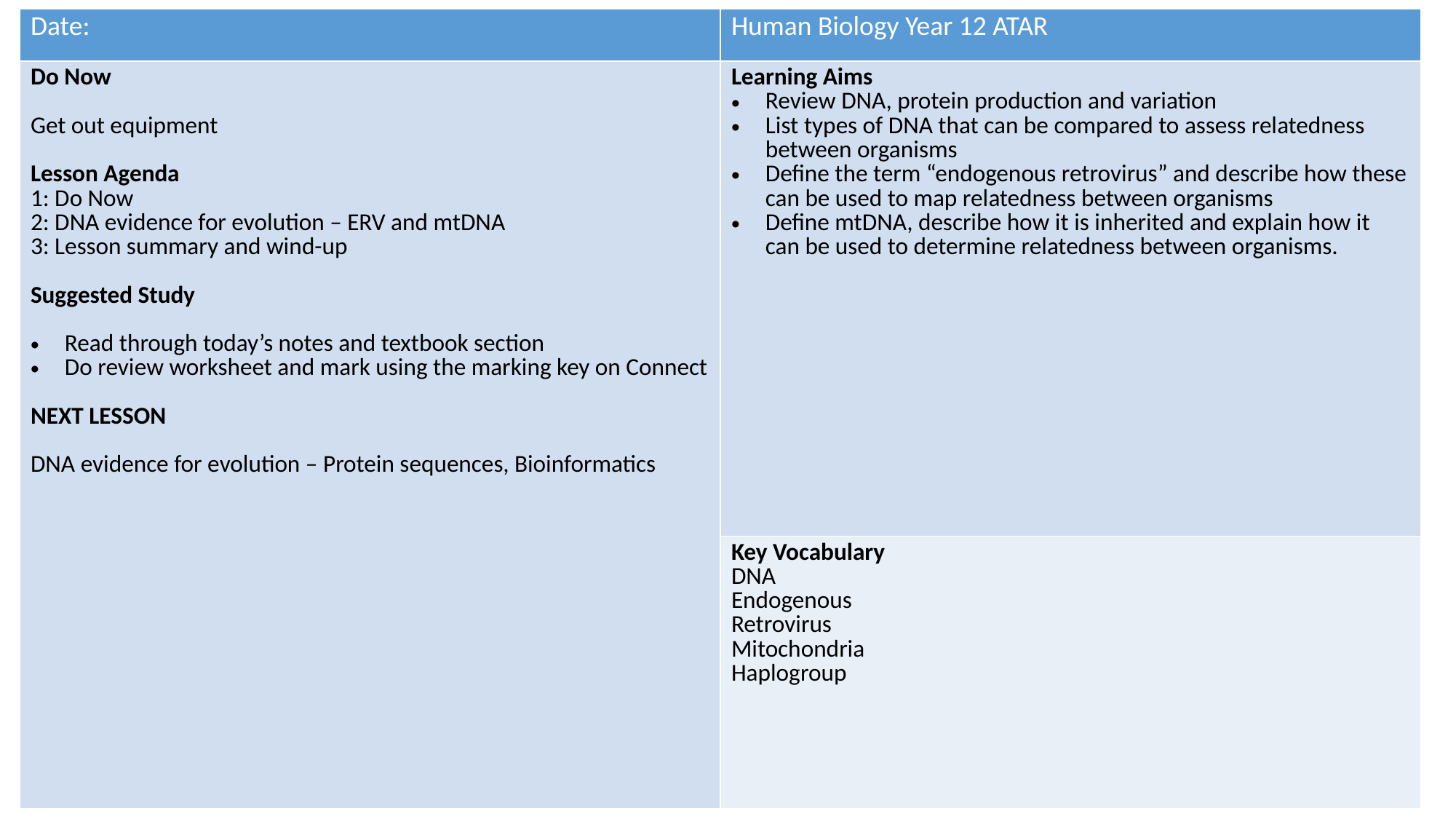

| Date: | Human Biology Year 12 ATAR |
| --- | --- |
| Do Now Get out equipment Lesson Agenda 1: Do Now 2: DNA evidence for evolution – ERV and mtDNA 3: Lesson summary and wind-up Suggested Study Read through today’s notes and textbook section Do review worksheet and mark using the marking key on Connect NEXT LESSON DNA evidence for evolution – Protein sequences, Bioinformatics | Learning Aims Review DNA, protein production and variation List types of DNA that can be compared to assess relatedness between organisms Define the term “endogenous retrovirus” and describe how these can be used to map relatedness between organisms Define mtDNA, describe how it is inherited and explain how it can be used to determine relatedness between organisms. |
|  | Key Vocabulary DNA Endogenous Retrovirus Mitochondria Haplogroup |
#